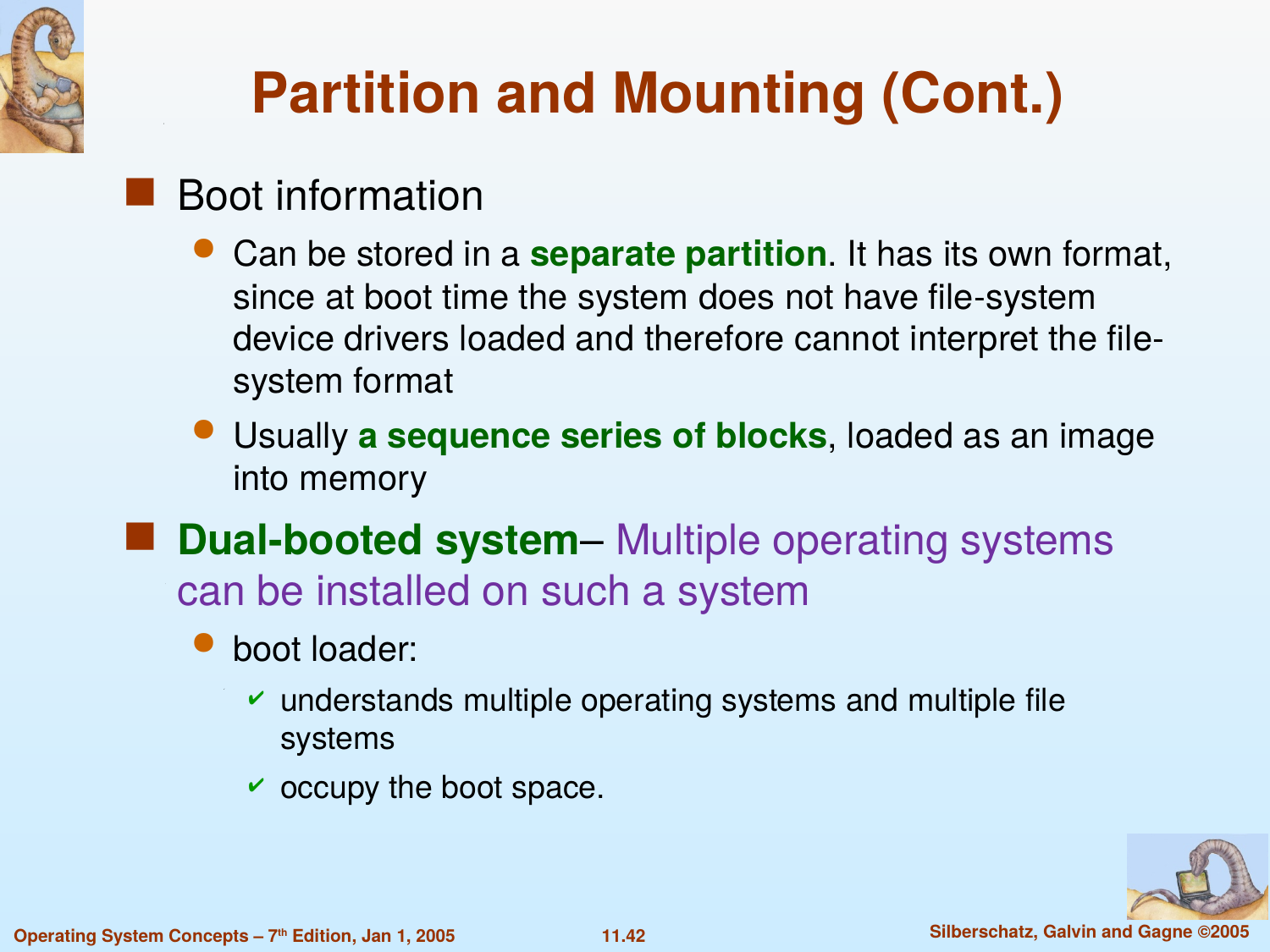

Partition and Mounting (Cont.)
Boot information
Can be stored in a separate partition. It has its own format, since at boot time the system does not have file-system device drivers loaded and therefore cannot interpret the file-system format
Usually a sequence series of blocks, loaded as an image into memory
Dual-booted system– Multiple operating systems can be installed on such a system
boot loader:
understands multiple operating systems and multiple file systems
occupy the boot space.